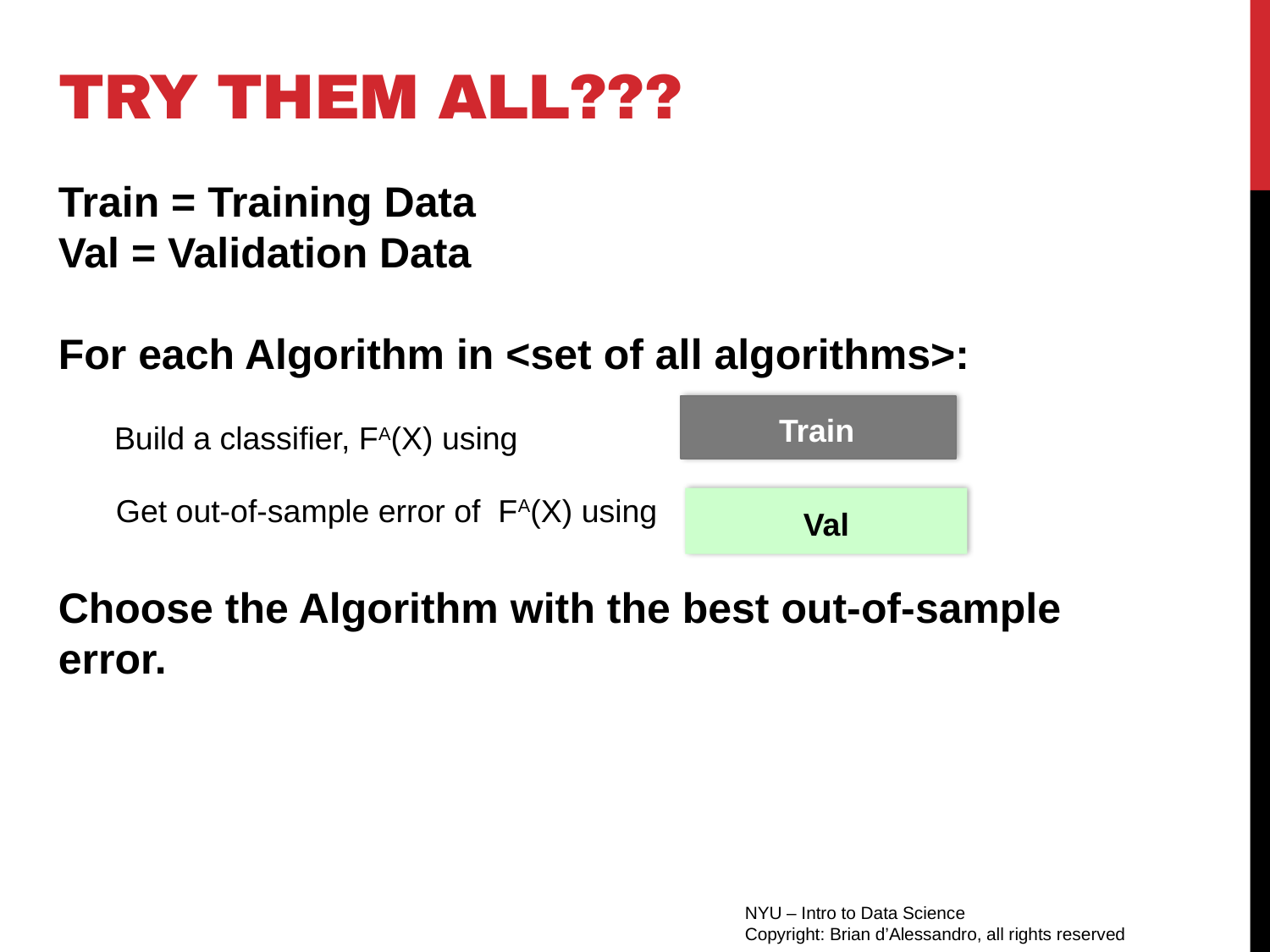

# Try them all???
Train = Training Data
Val = Validation Data

For each Algorithm in <set of all algorithms>:

Choose the Algorithm with the best out-of-sample error.

Train
Build a classifier, FA(X) using
Get out-of-sample error of  FA(X) using

Val